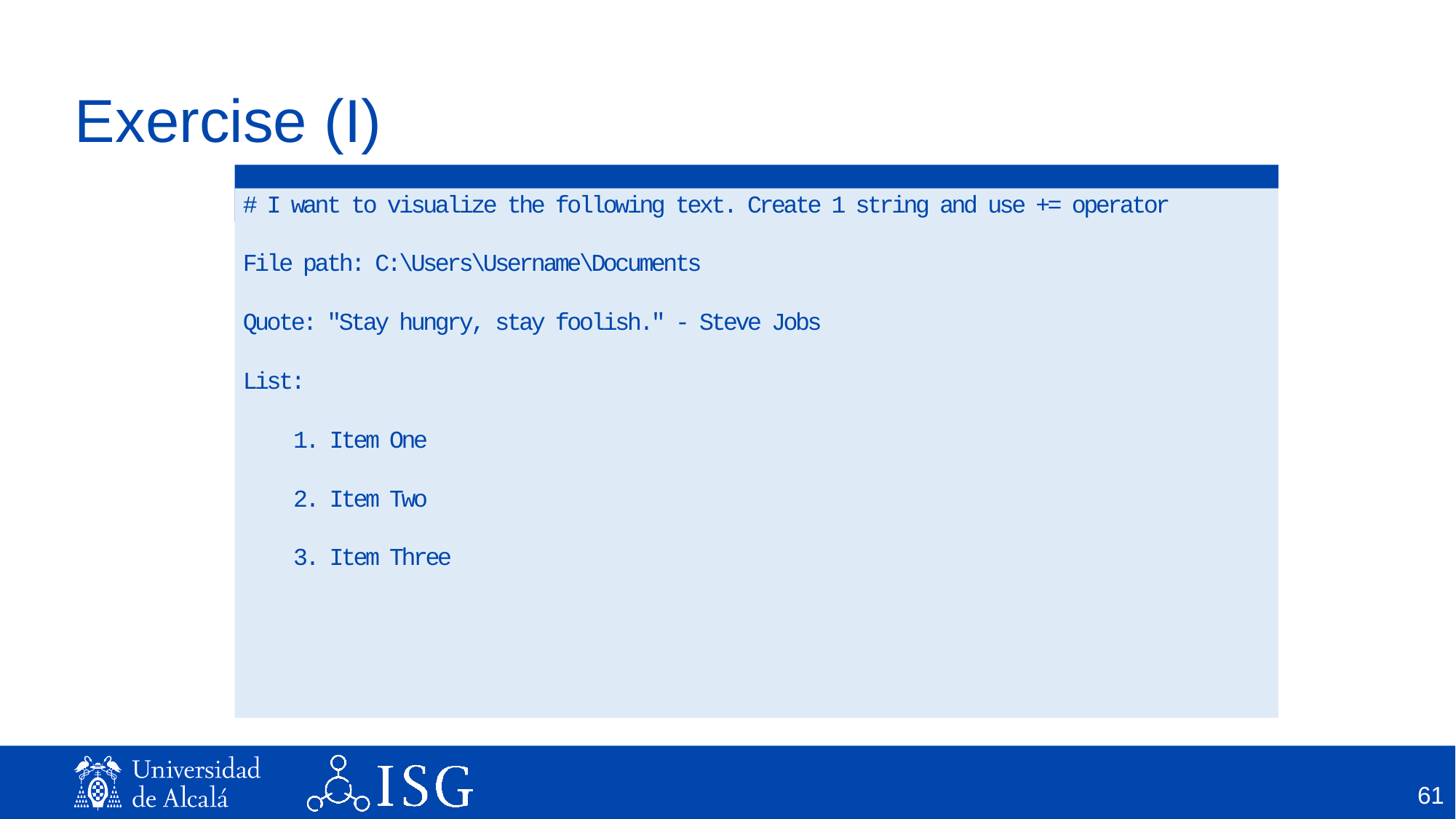

# Exercise (I)

# I want to visualize the following text. Create 1 string and use += operator
File path: C:\Users\Username\Documents
Quote: "Stay hungry, stay foolish." - Steve Jobs
List:
    1. Item One
    2. Item Two
    3. Item Three